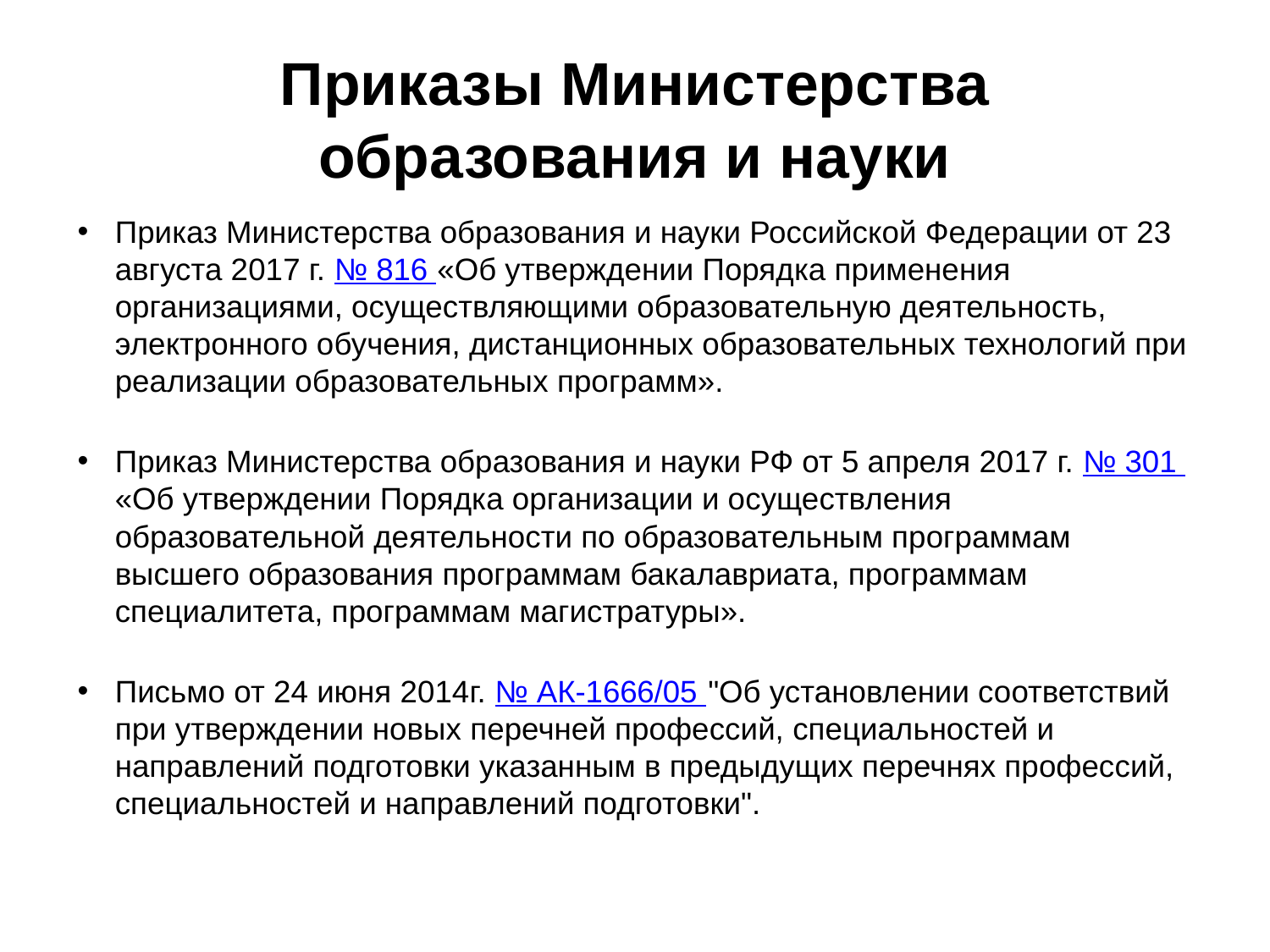

# Приказы Министерства образования и науки
Приказ Министерства образования и науки Российской Федерации от 23 августа 2017 г. № 816 «Об утверждении Порядка применения организациями, осуществляющими образовательную деятельность, электронного обучения, дистанционных образовательных технологий при реализации образовательных программ».
Приказ Министерства образования и науки РФ от 5 апреля 2017 г. № 301 «Об утверждении Порядка организации и осуществления образовательной деятельности по образовательным программам высшего образования программам бакалавриата, программам специалитета, программам магистратуры».
Письмо от 24 июня 2014г. № АК-1666/05 "Об установлении соответствий при утверждении новых перечней профессий, специальностей и направлений подготовки указанным в предыдущих перечнях профессий, специальностей и направлений подготовки".